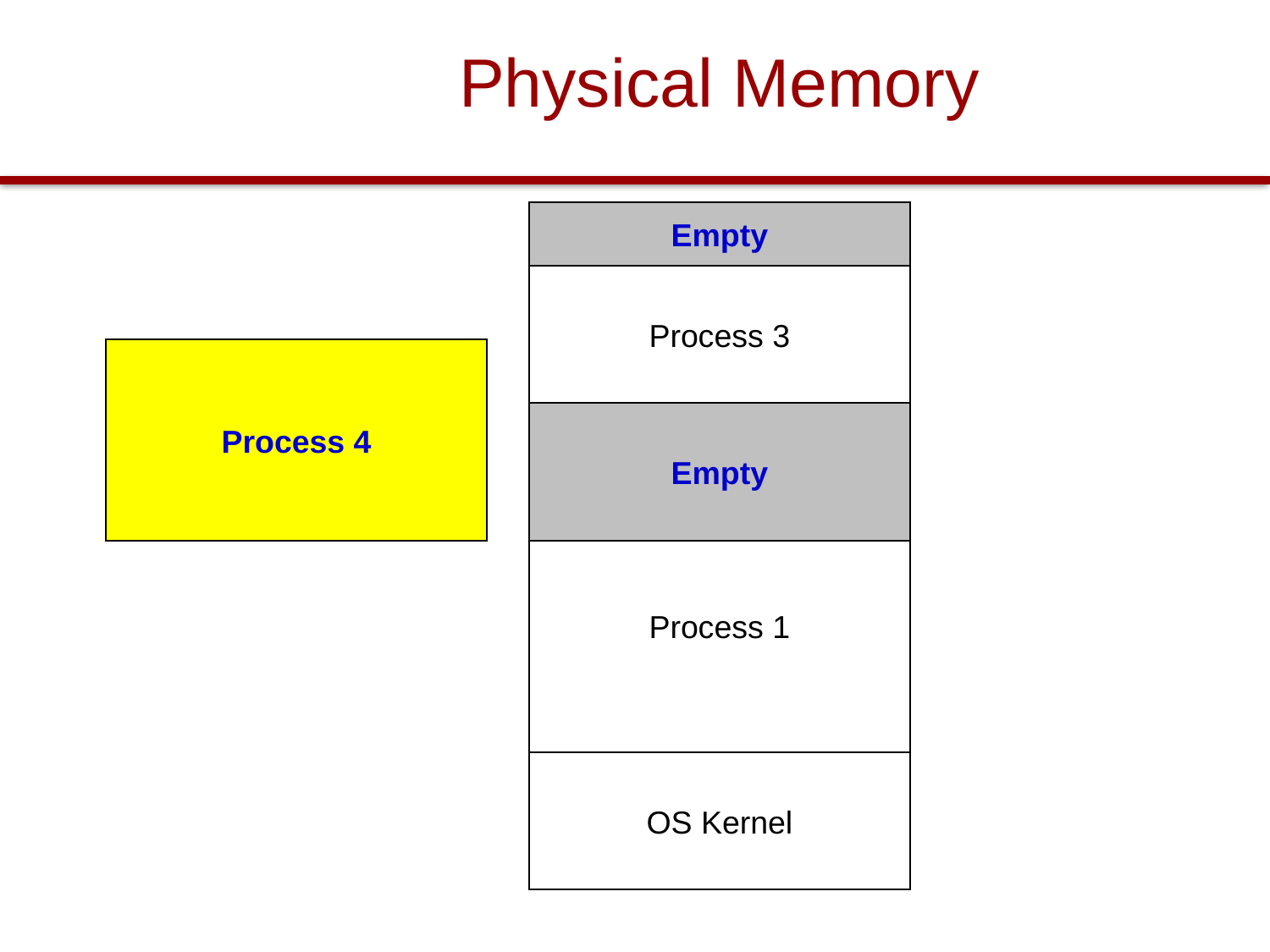

Physical Memory
Empty
Process 3
Process 4
Empty
Process 1

OS Kernel